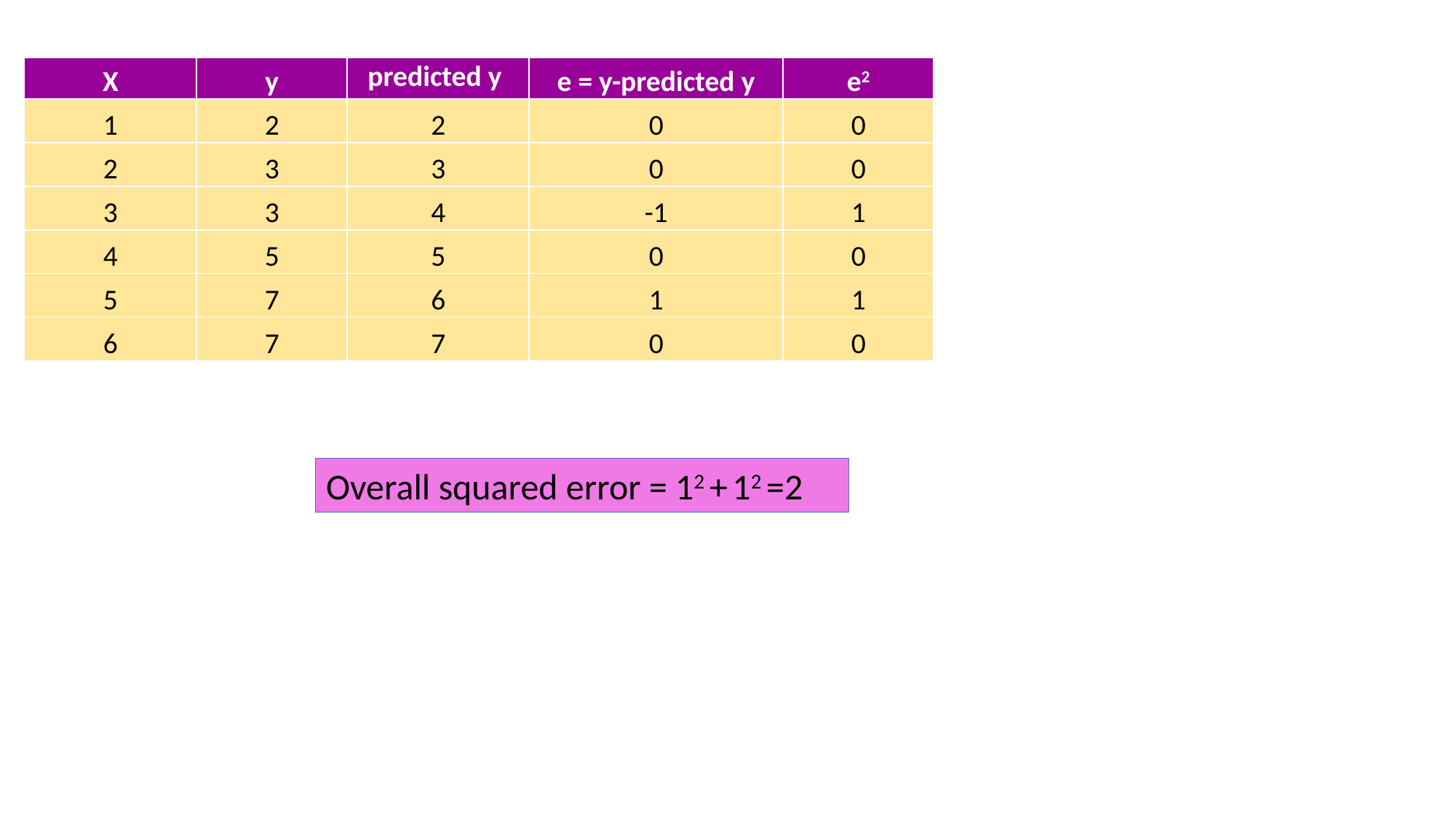

| X | y | predicted y | e = y-predicted y | e2 |
| --- | --- | --- | --- | --- |
| 1 | 2 | 2 | 0 | 0 |
| 2 | 3 | 3 | 0 | 0 |
| 3 | 3 | 4 | -1 | 1 |
| 4 | 5 | 5 | 0 | 0 |
| 5 | 7 | 6 | 1 | 1 |
| 6 | 7 | 7 | 0 | 0 |
Overall squared error = 12 + 12 =2